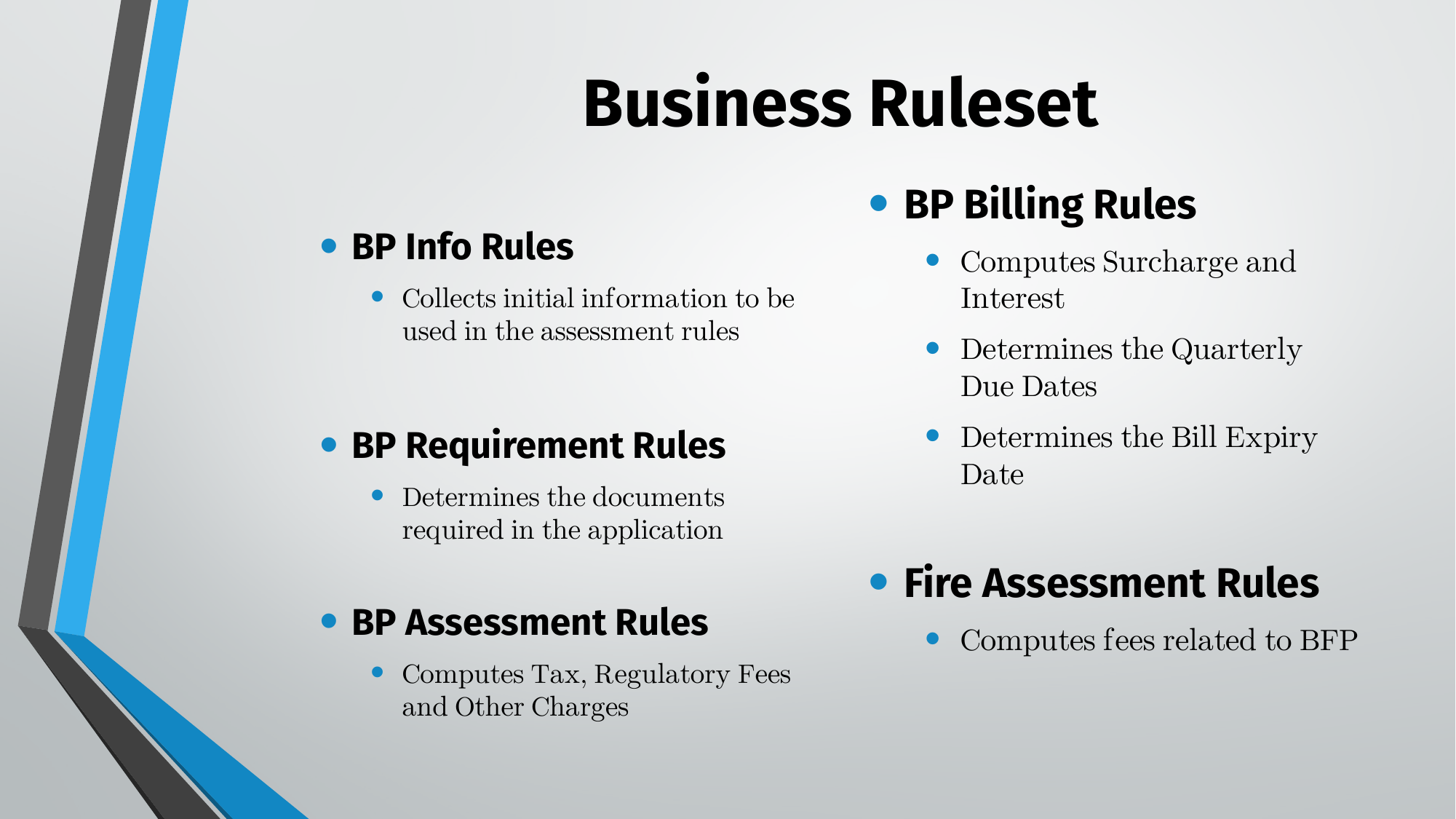

# Business Ruleset
BP Billing Rules
Computes Surcharge and Interest
Determines the Quarterly Due Dates
Determines the Bill Expiry Date

Fire Assessment Rules
Computes fees related to BFP

BP Info Rules
Collects initial information to be used in the assessment rules

BP Requirement Rules
Determines the documents required in the application

BP Assessment Rules
Computes Tax, Regulatory Fees and Other Charges